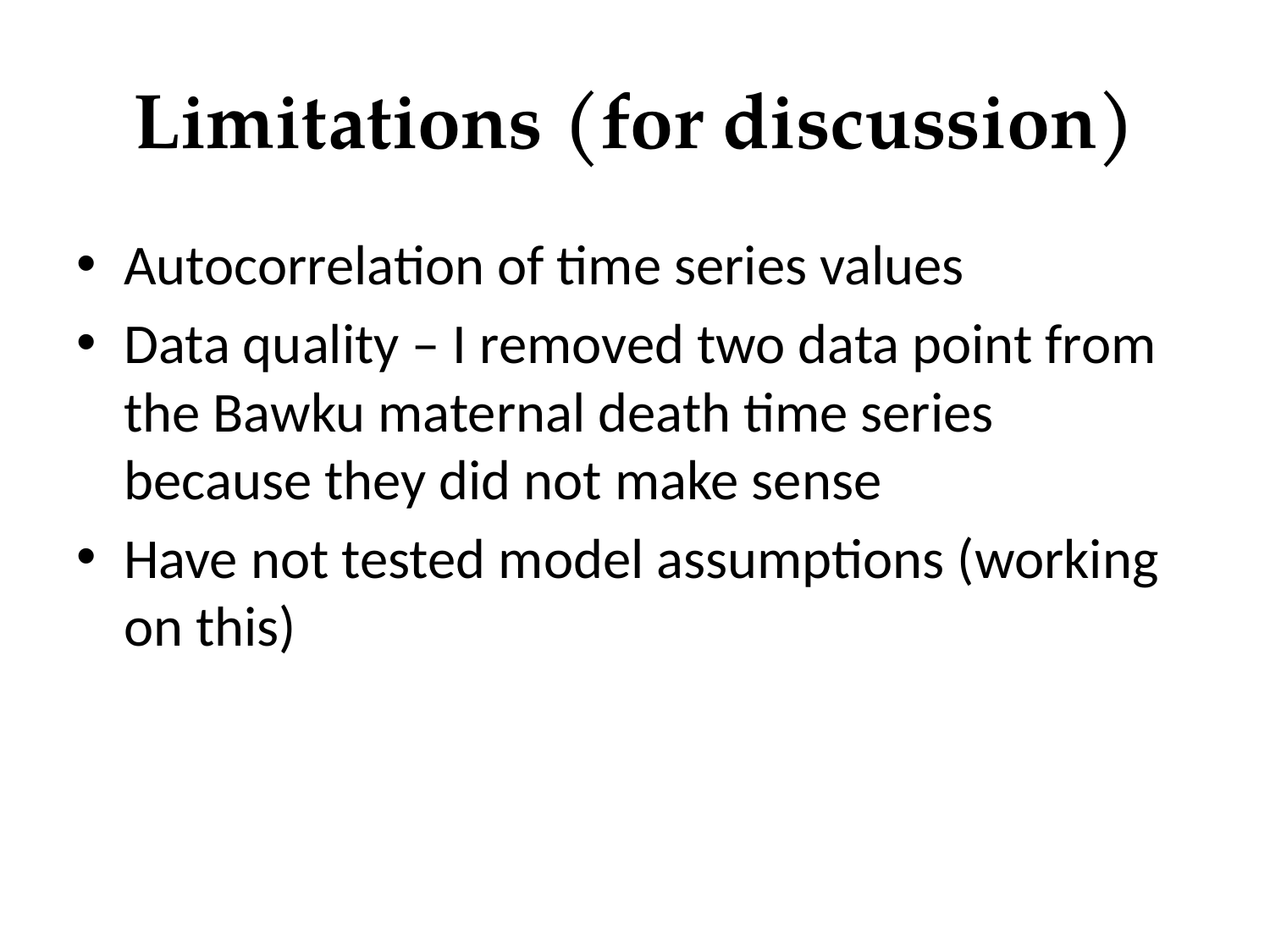

# Limitations (for discussion)
Autocorrelation of time series values
Data quality – I removed two data point from the Bawku maternal death time series because they did not make sense
Have not tested model assumptions (working on this)